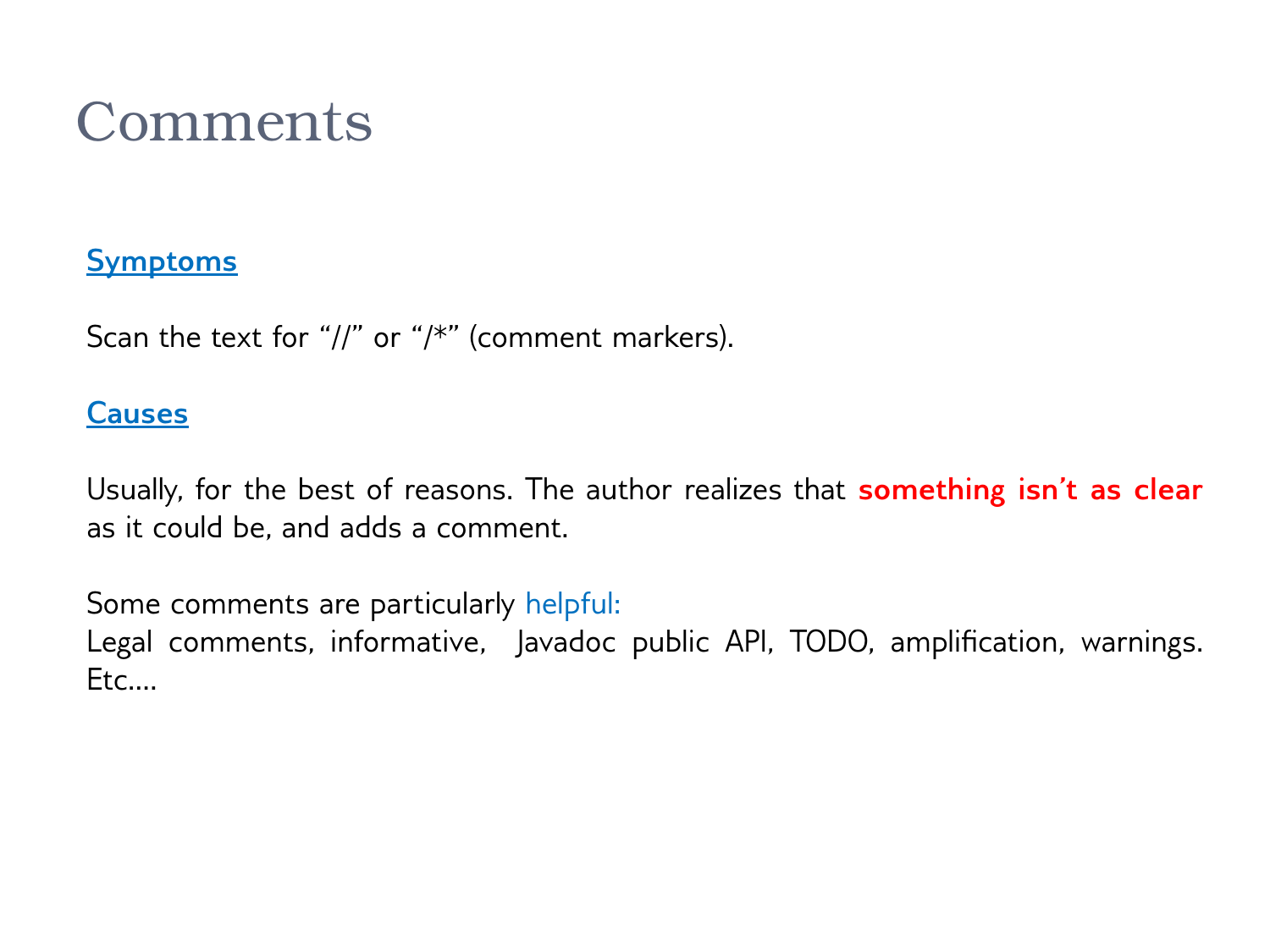

# Comments
Symptoms

Scan the text for “//” or “/*” (comment markers).

Causes

Usually, for the best of reasons. The author realizes that something isn’t as clear as it could be, and adds a comment.

Some comments are particularly helpful:
Legal comments, informative,  Javadoc public API, TODO, amplification, warnings. Etc….